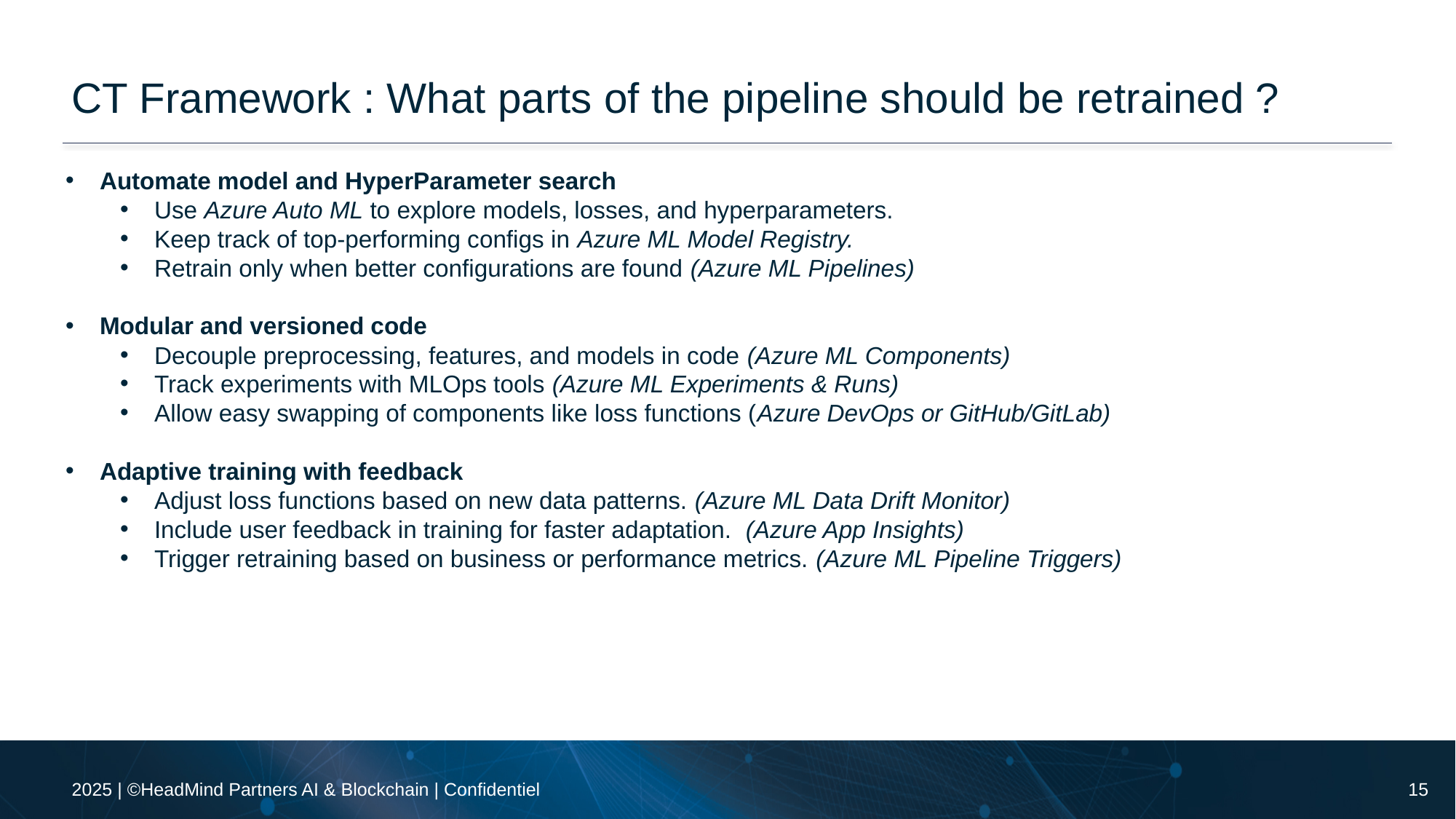

# CT Framework : What parts of the pipeline should be retrained ?
Automate model and HyperParameter search
Use Azure Auto ML to explore models, losses, and hyperparameters.
Keep track of top-performing configs in Azure ML Model Registry.
Retrain only when better configurations are found (Azure ML Pipelines)

Modular and versioned code
Decouple preprocessing, features, and models in code (Azure ML Components)
Track experiments with MLOps tools (Azure ML Experiments & Runs)
Allow easy swapping of components like loss functions (Azure DevOps or GitHub/GitLab)

Adaptive training with feedback
Adjust loss functions based on new data patterns. (Azure ML Data Drift Monitor)
Include user feedback in training for faster adaptation.  (Azure App Insights)
Trigger retraining based on business or performance metrics. (Azure ML Pipeline Triggers)
2025 | ©HeadMind Partners AI & Blockchain | Confidentiel
15